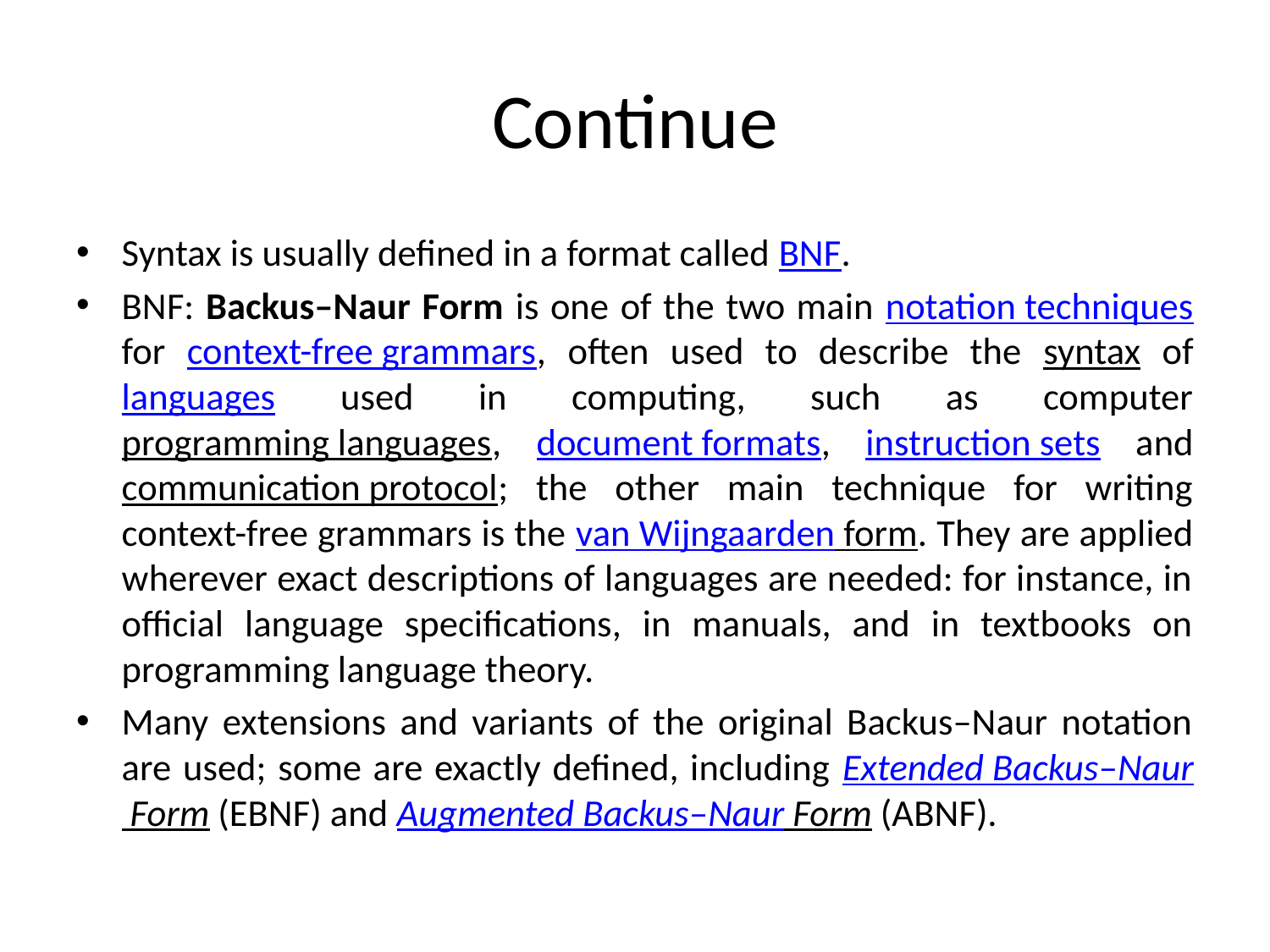

# Continue
Syntax is usually defined in a format called BNF.
BNF: Backus–Naur Form is one of the two main notation techniques for context-free grammars, often used to describe the syntax of languages used in computing, such as computer programming languages, document formats, instruction sets and communication protocol; the other main technique for writing context-free grammars is the van Wijngaarden form. They are applied wherever exact descriptions of languages are needed: for instance, in official language specifications, in manuals, and in textbooks on programming language theory.
Many extensions and variants of the original Backus–Naur notation are used; some are exactly defined, including Extended Backus–Naur Form (EBNF) and Augmented Backus–Naur Form (ABNF).